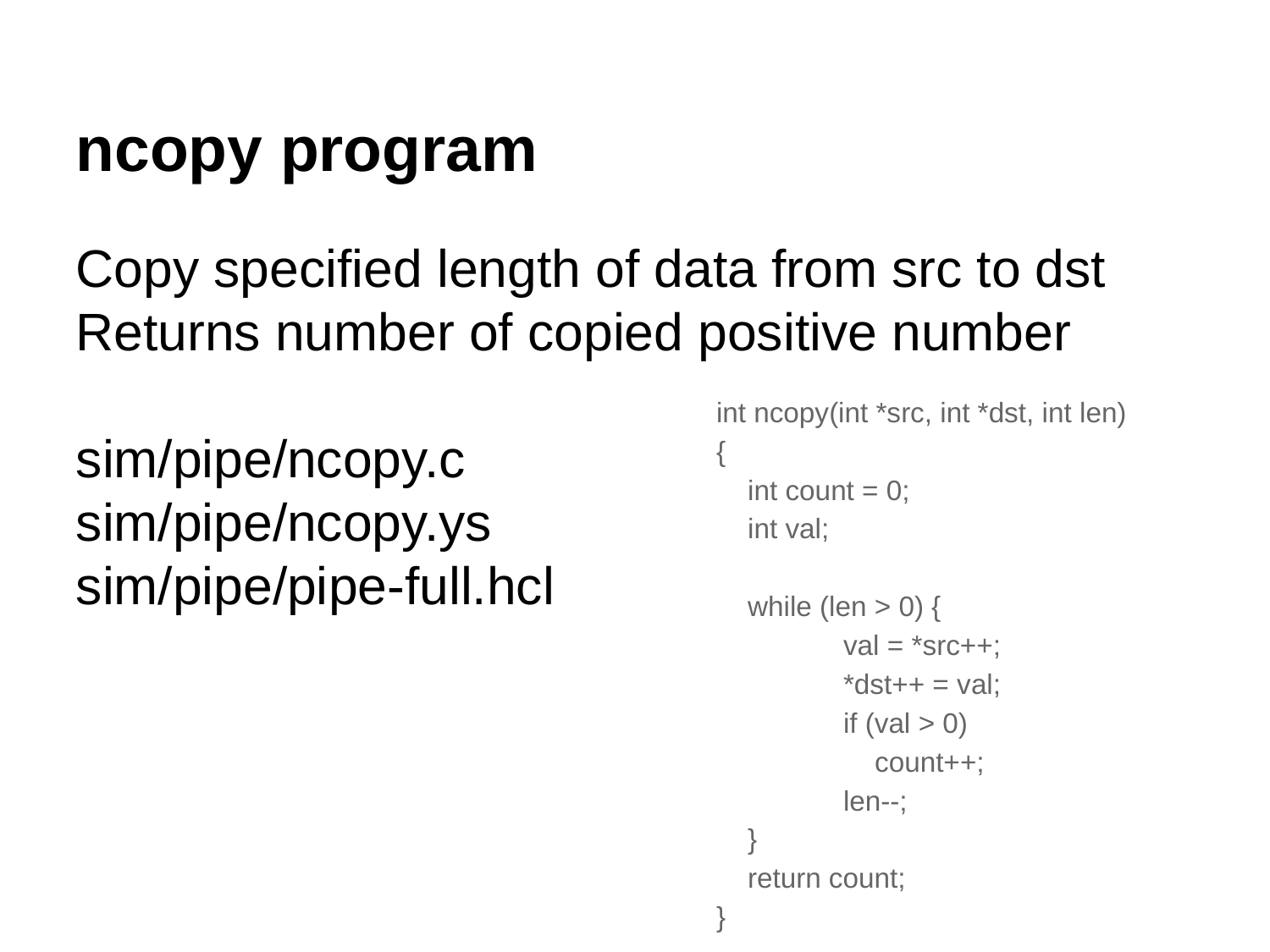

ncopy program
Copy specified length of data from src to dst
Returns number of copied positive number

sim/pipe/ncopy.c
sim/pipe/ncopy.ys
sim/pipe/pipe-full.hcl
int ncopy(int *src, int *dst, int len)
{
    int count = 0;
    int val;

    while (len > 0) {
	val = *src++;
	*dst++ = val;
	if (val > 0)
	    count++;
	len--;
    }
    return count;
}